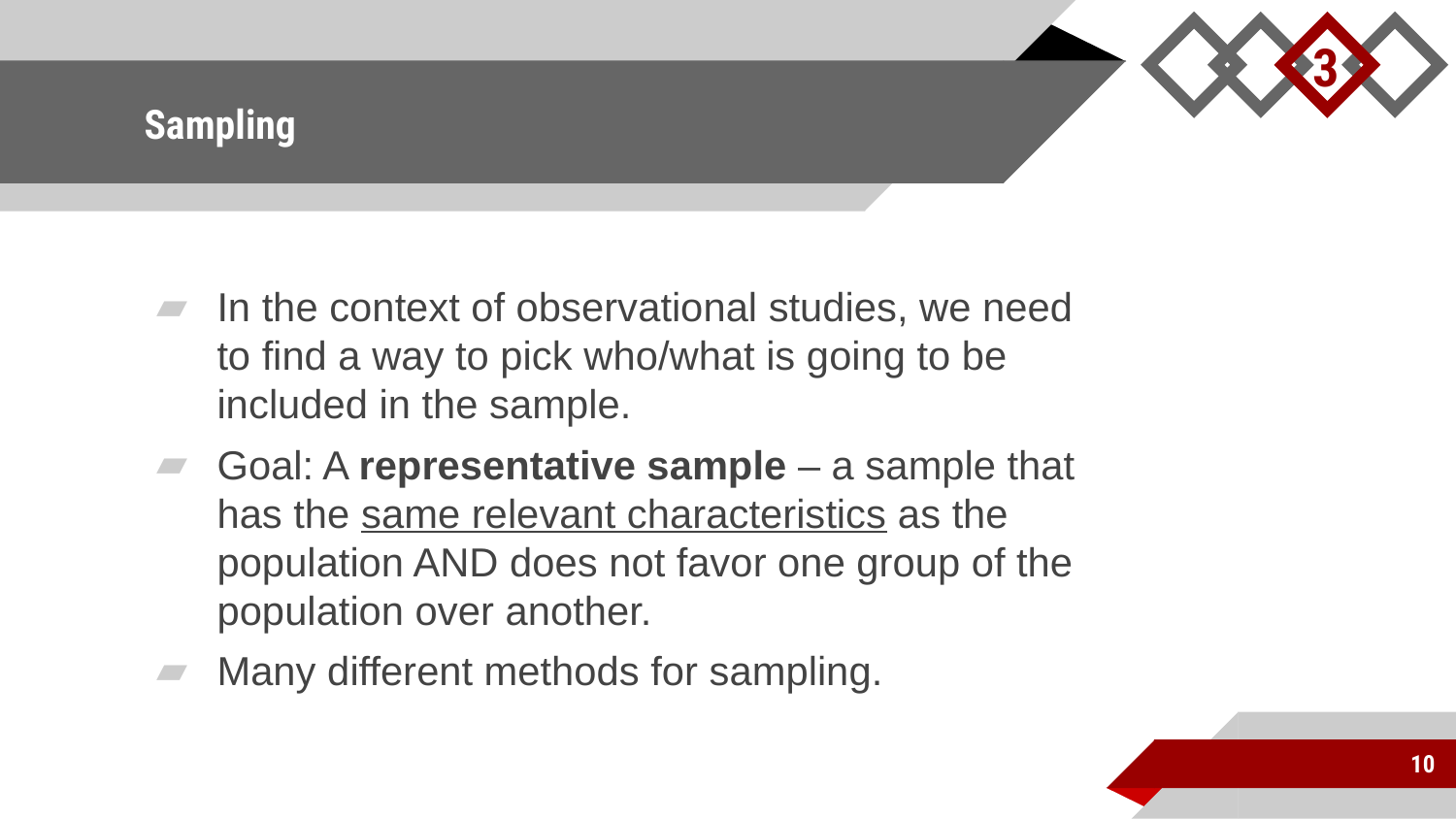

3

# Sampling
In the context of observational studies, we need to find a way to pick who/what is going to be included in the sample.
Goal: A representative sample – a sample that has the same relevant characteristics as the population AND does not favor one group of the population over another.
Many different methods for sampling.
10